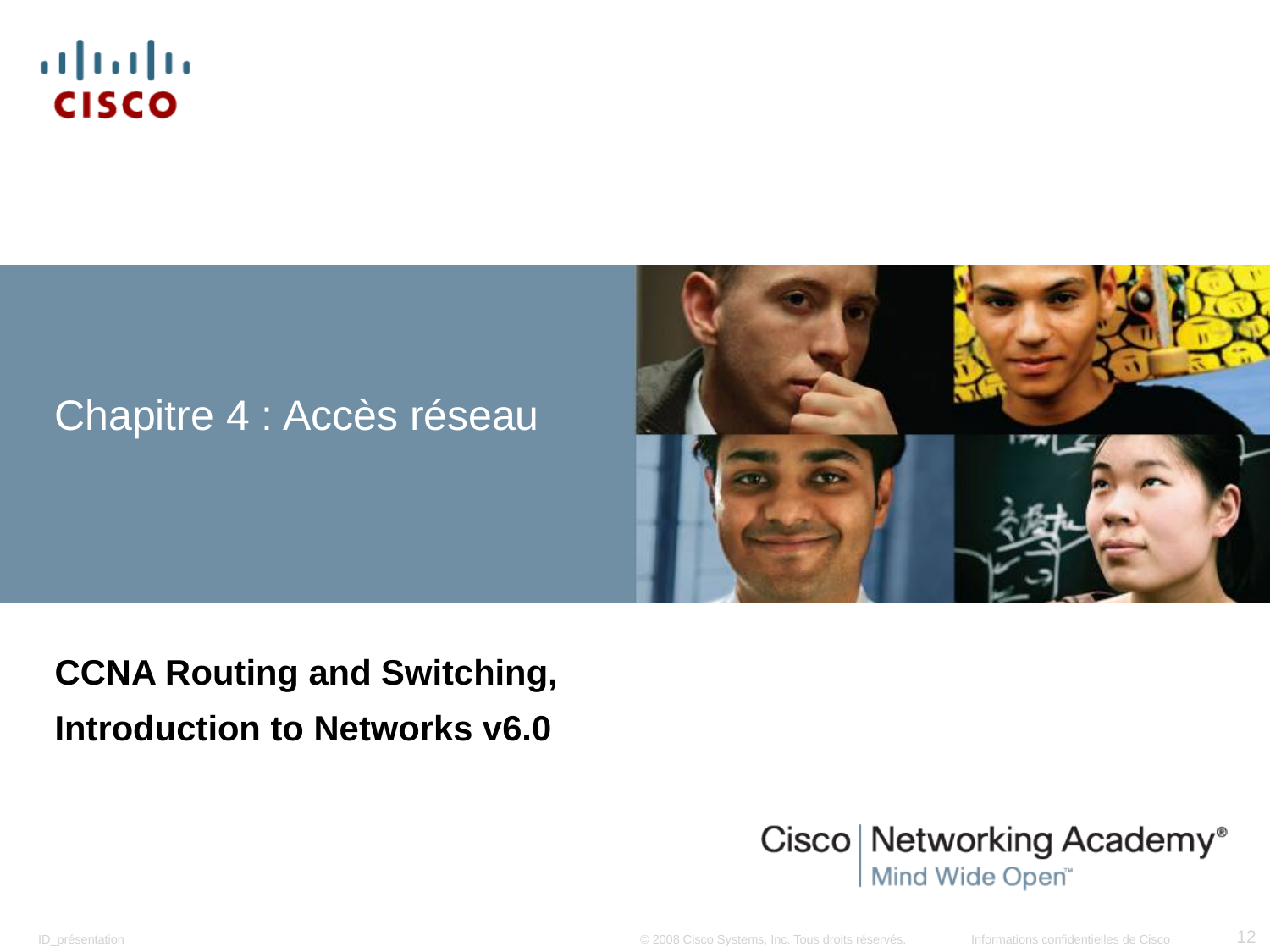

# Chapitre 4 : Accès réseau
CCNA Routing and Switching,
Introduction to Networks v6.0